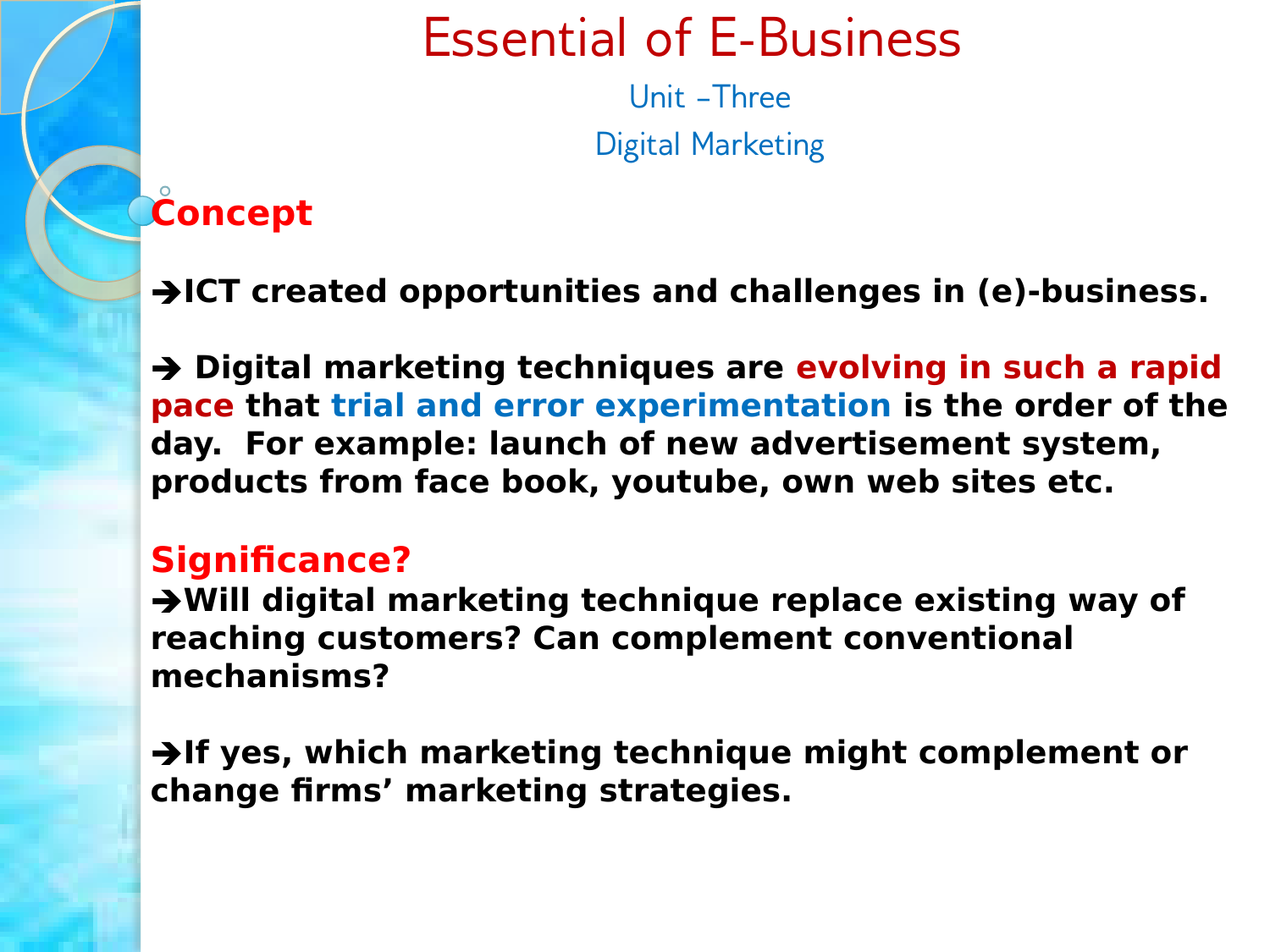

Essential of E-Business

Unit –Three
Digital Marketing
Concept

ICT created opportunities and challenges in (e)-business.

 Digital marketing techniques are evolving in such a rapid pace that trial and error experimentation is the order of the day.  For example: launch of new advertisement system, products from face book, youtube, own web sites etc.

Significance?
Will digital marketing technique replace existing way of reaching customers? Can complement conventional mechanisms?

If yes, which marketing technique might complement or change firms’ marketing strategies.